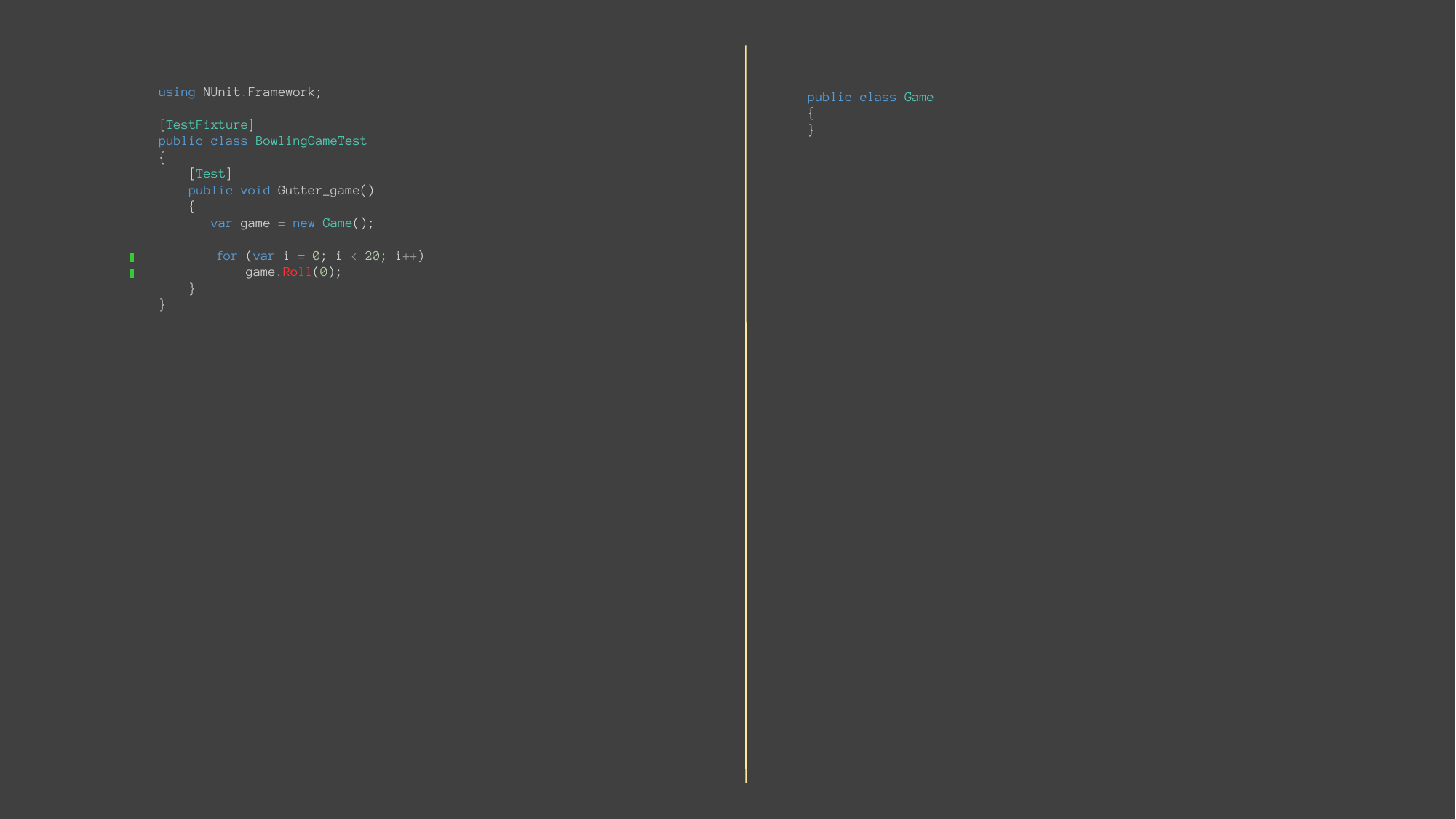

using NUnit.Framework;

    [TestFixture]
    public class BowlingGameTest
    {
        [Test]
        public void Gutter_game()
        {
           var game = new Game();

            for (var i = 0; i < 20; i++)
                game.Roll(0);
        }
    }
    public class Game
    {
    }